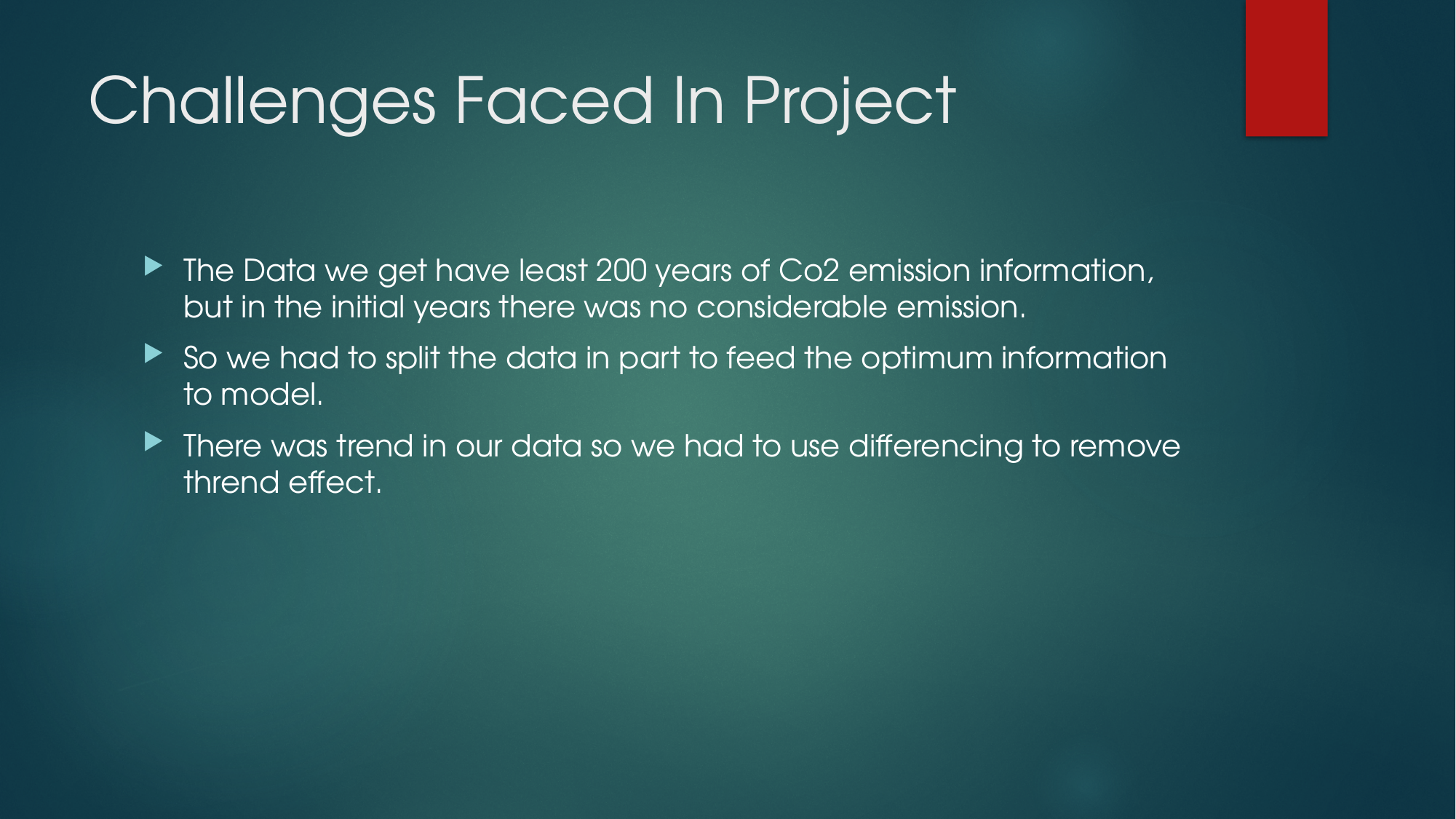

# Challenges Faced In Project
The Data we get have least 200 years of Co2 emission information, but in the initial years there was no considerable emission.
So we had to split the data in part to feed the optimum information to model.
There was trend in our data so we had to use differencing to remove thrend effect.